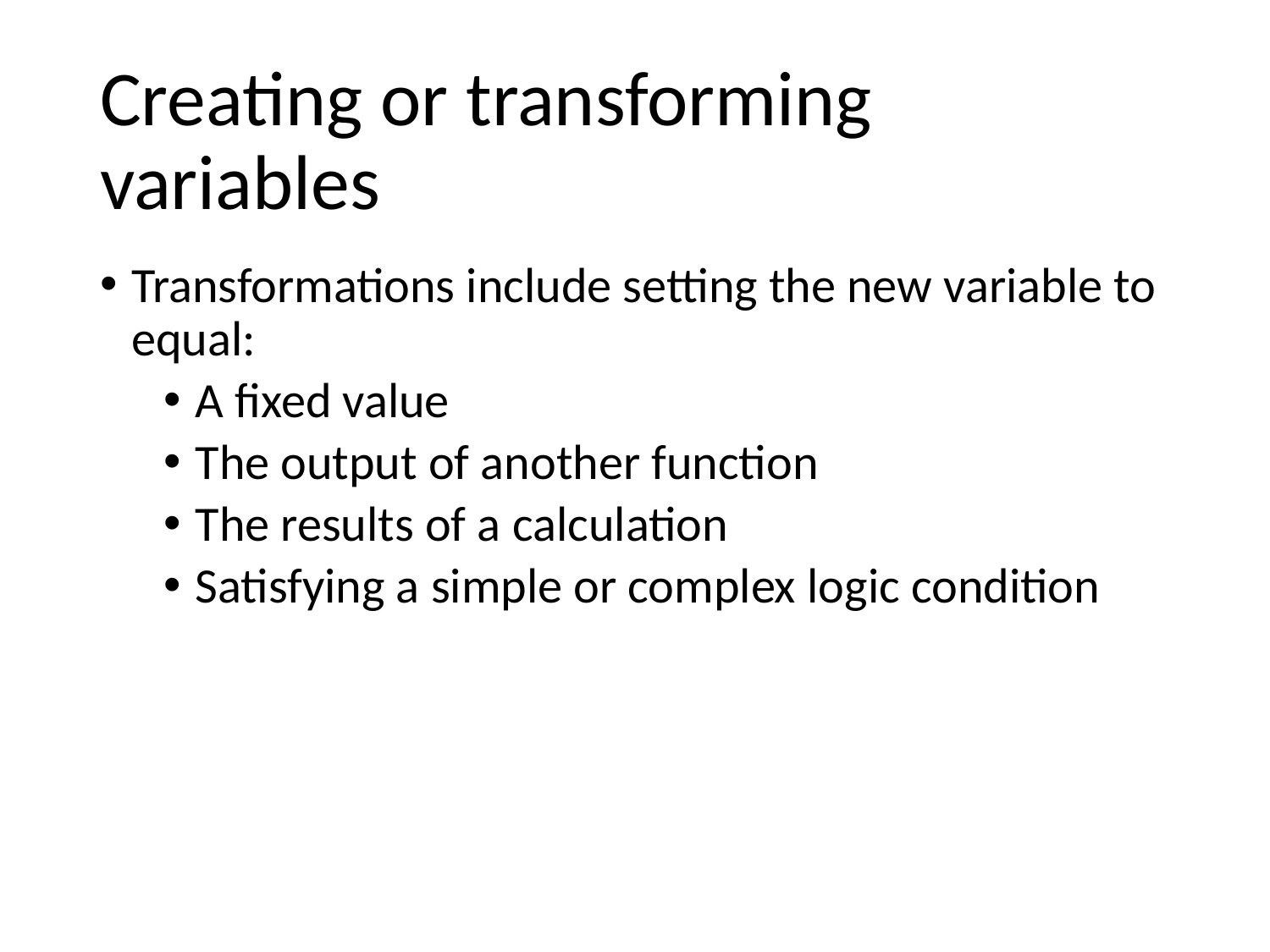

# Creating or transforming variables
Transformations include setting the new variable to equal:
A fixed value
The output of another function
The results of a calculation
Satisfying a simple or complex logic condition